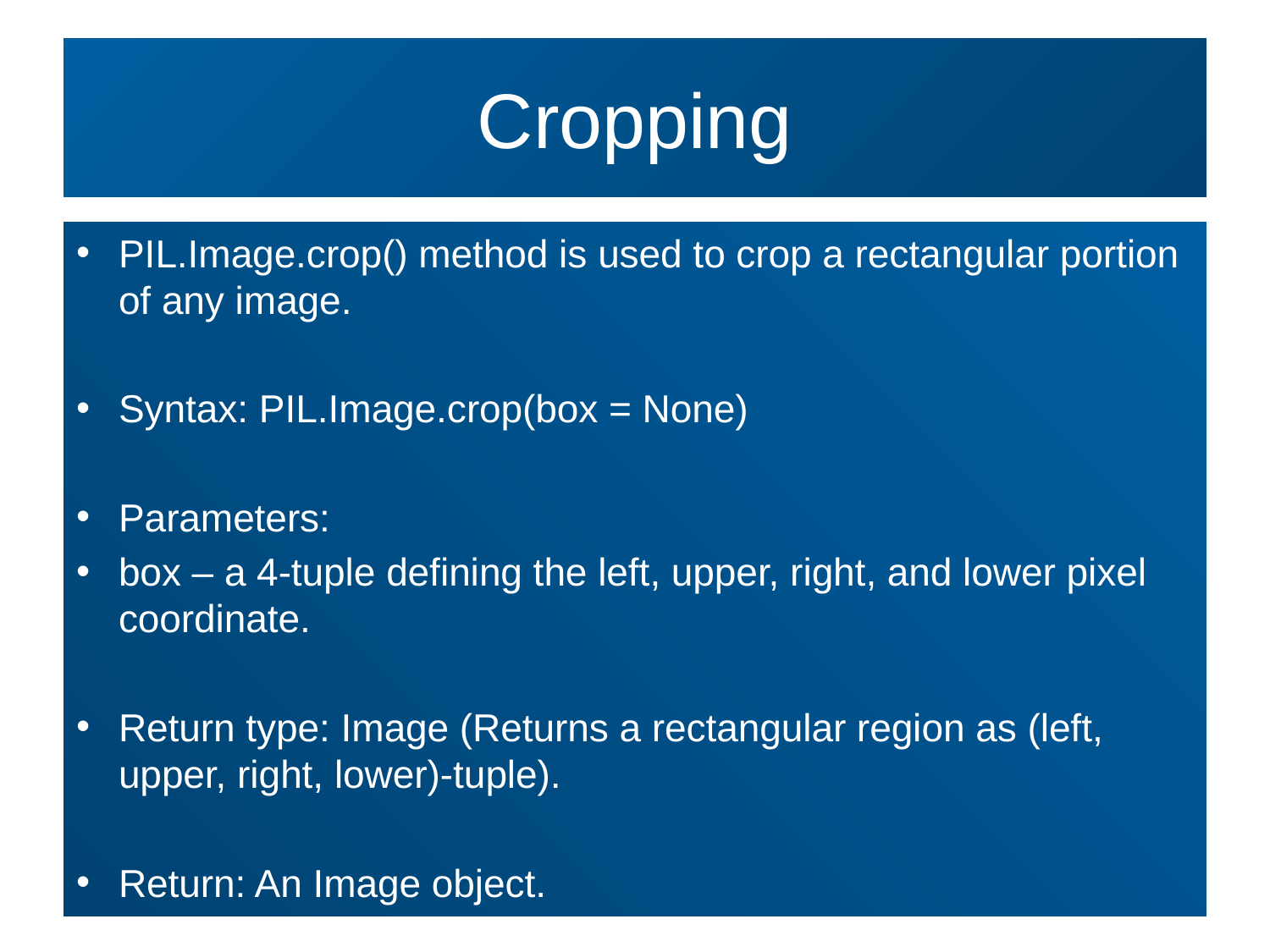

# Cropping
PIL.Image.crop() method is used to crop a rectangular portion of any image.

Syntax: PIL.Image.crop(box = None)

Parameters:
box – a 4-tuple defining the left, upper, right, and lower pixel coordinate.

Return type: Image (Returns a rectangular region as (left, upper, right, lower)-tuple).

Return: An Image object.